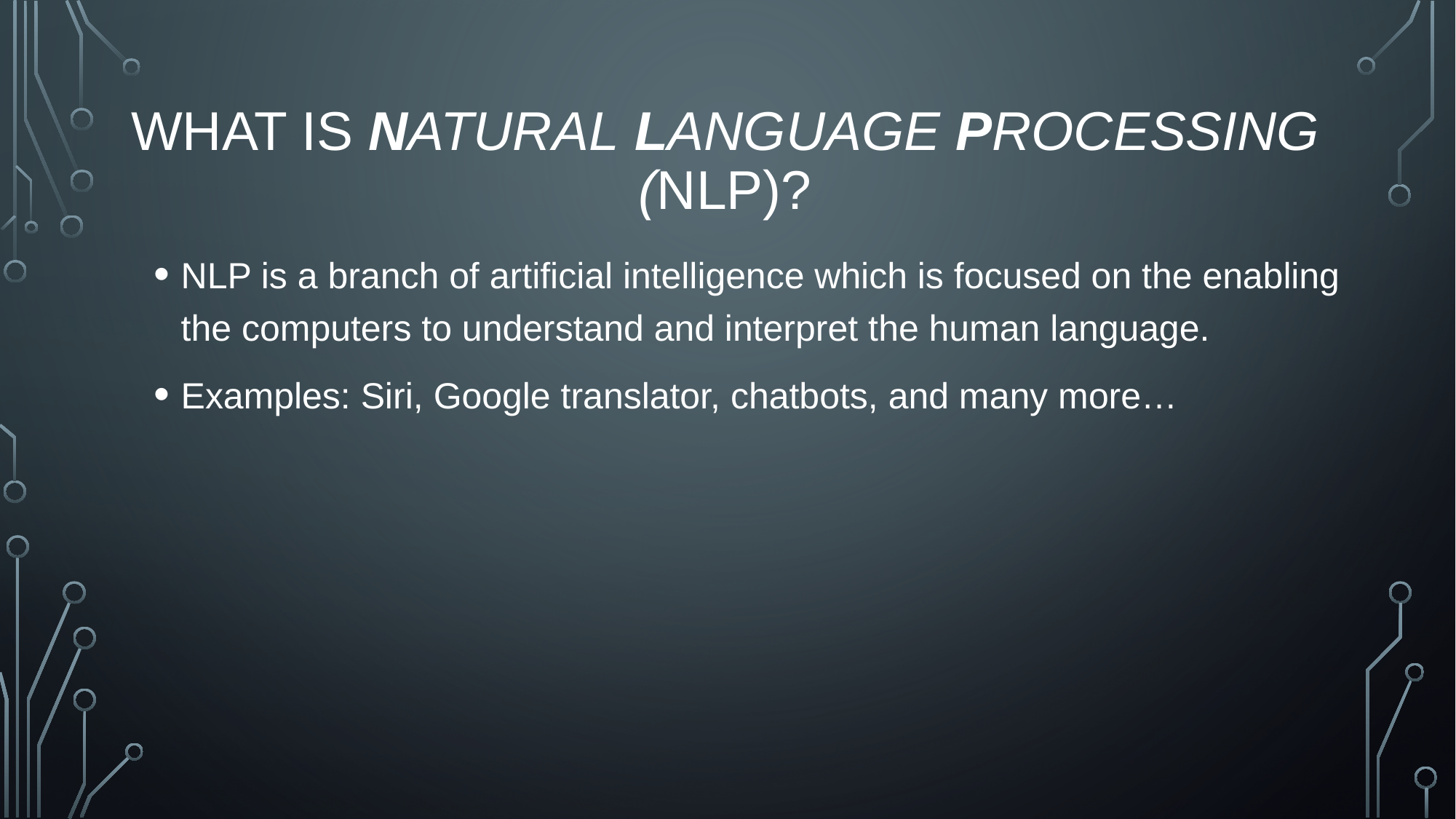

# What IS natural language processing (NLP)?
NLP is a branch of artificial intelligence which is focused on the enabling the computers to understand and interpret the human language.
Examples: Siri, Google translator, chatbots, and many more…